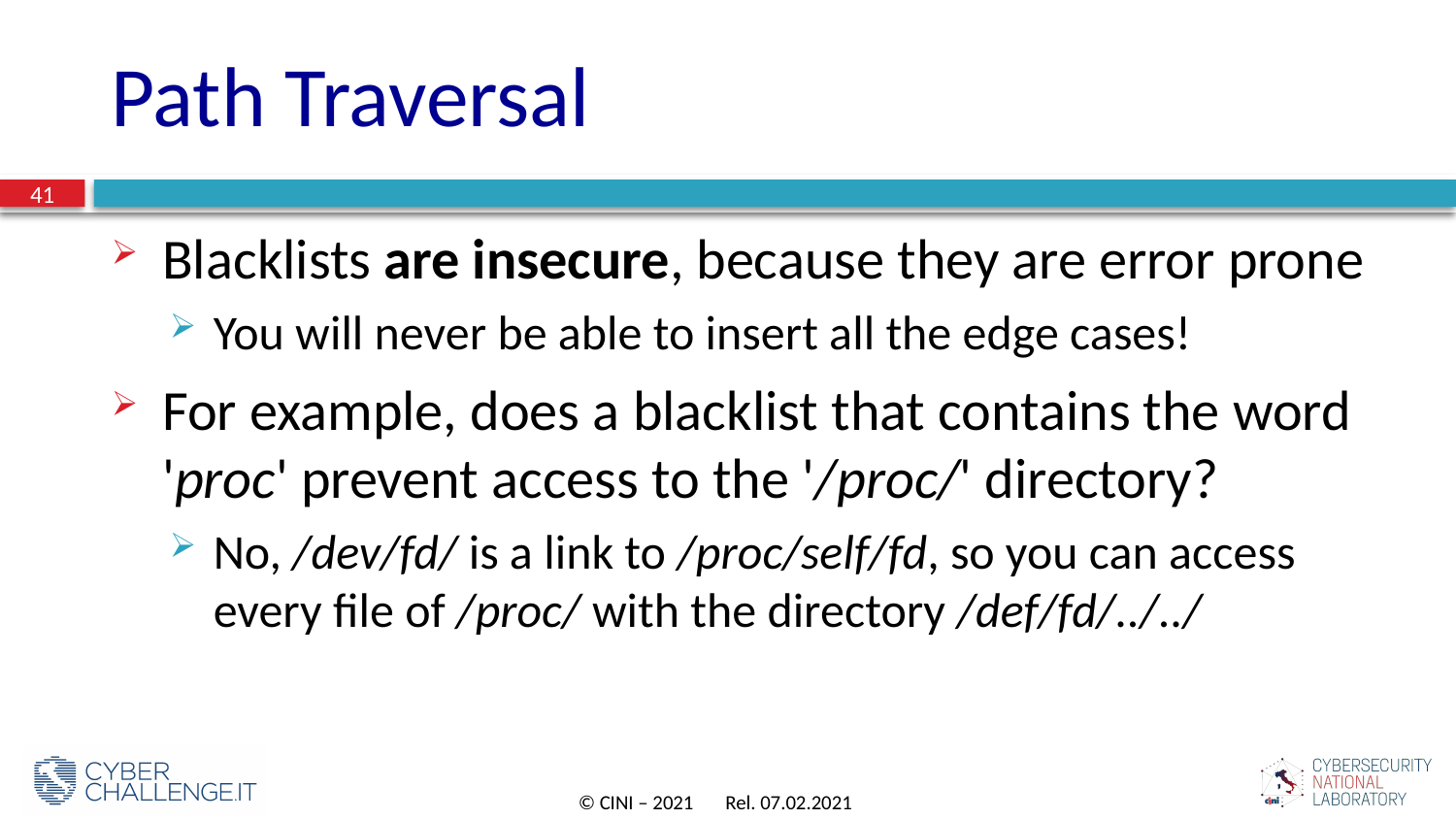

# Path Traversal
41
Blacklists are insecure, because they are error prone
You will never be able to insert all the edge cases!
For example, does a blacklist that contains the word 'proc' prevent access to the '/proc/' directory?
No, /dev/fd/ is a link to /proc/self/fd, so you can access every file of /proc/ with the directory /def/fd/../../